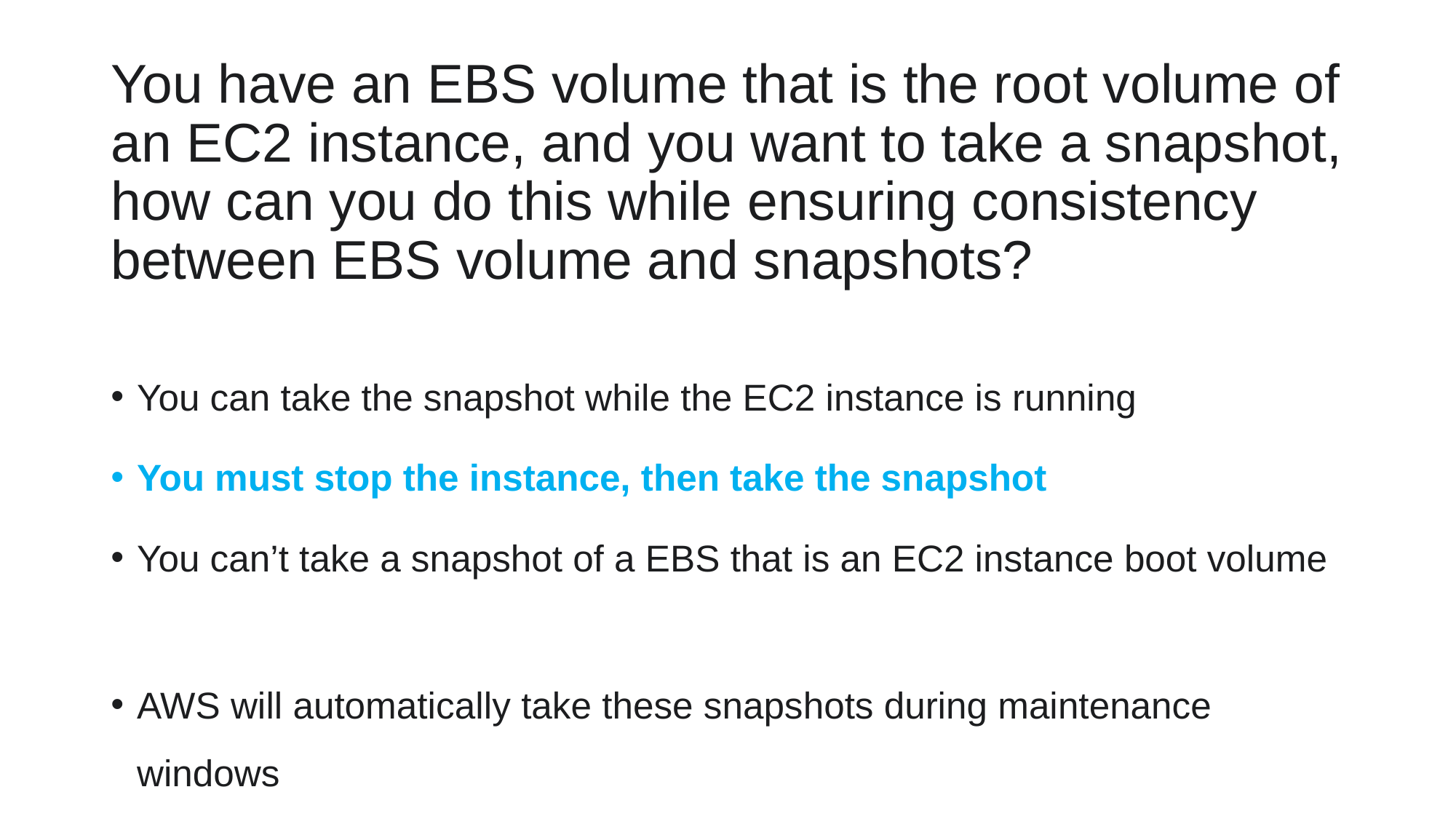

# You have an EBS volume that is the root volume of an EC2 instance, and you want to take a snapshot, how can you do this while ensuring consistency between EBS volume and snapshots?
You can take the snapshot while the EC2 instance is running
You must stop the instance, then take the snapshot
You can’t take a snapshot of a EBS that is an EC2 instance boot volume
AWS will automatically take these snapshots during maintenance windows